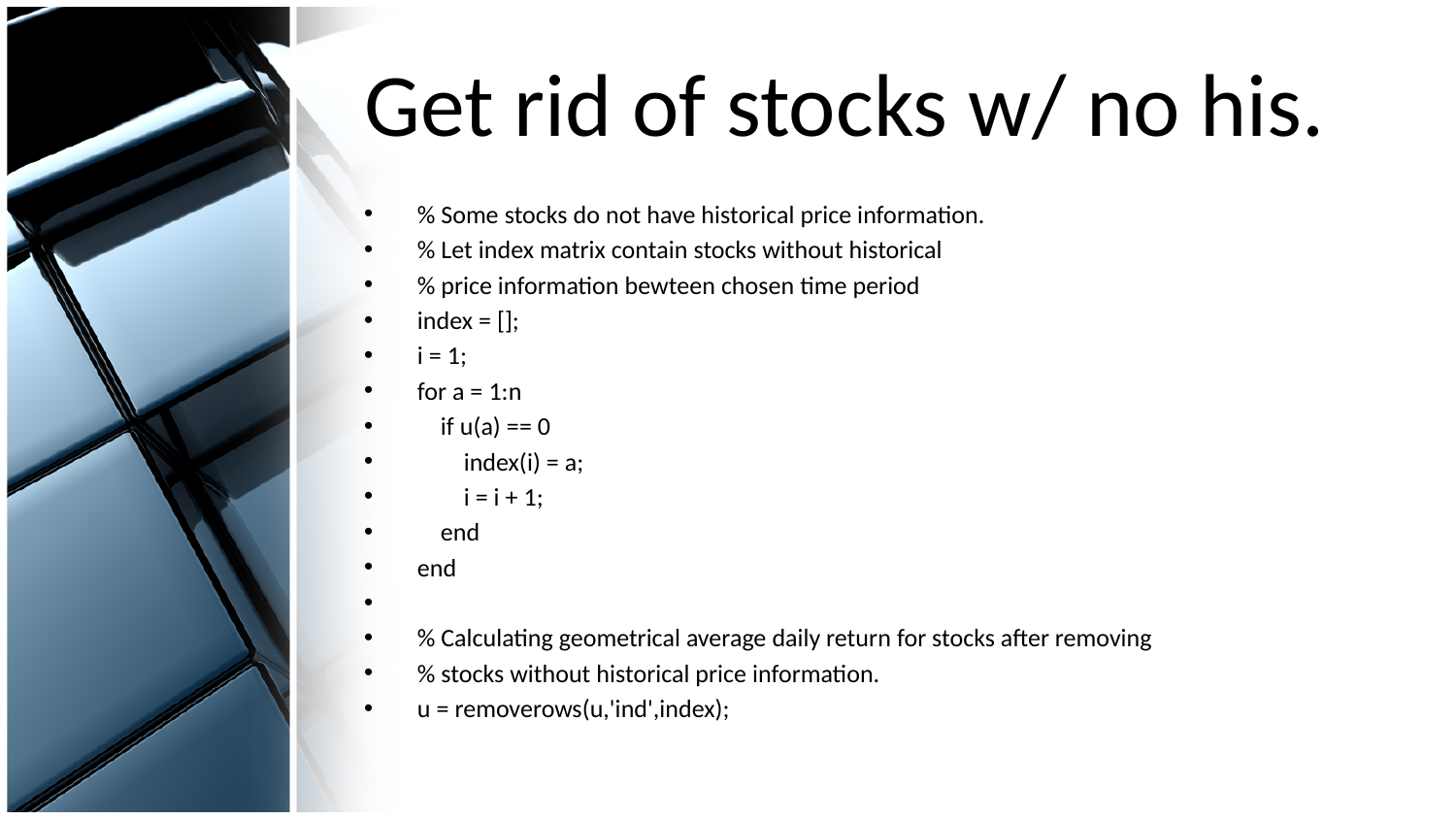

# Get rid of stocks w/ no his.
% Some stocks do not have historical price information.
% Let index matrix contain stocks without historical
% price information bewteen chosen time period
index = [];
i = 1;
for a = 1:n
    if u(a) == 0
        index(i) = a;
        i = i + 1;
    end
end

% Calculating geometrical average daily return for stocks after removing
% stocks without historical price information.
u = removerows(u,'ind',index);